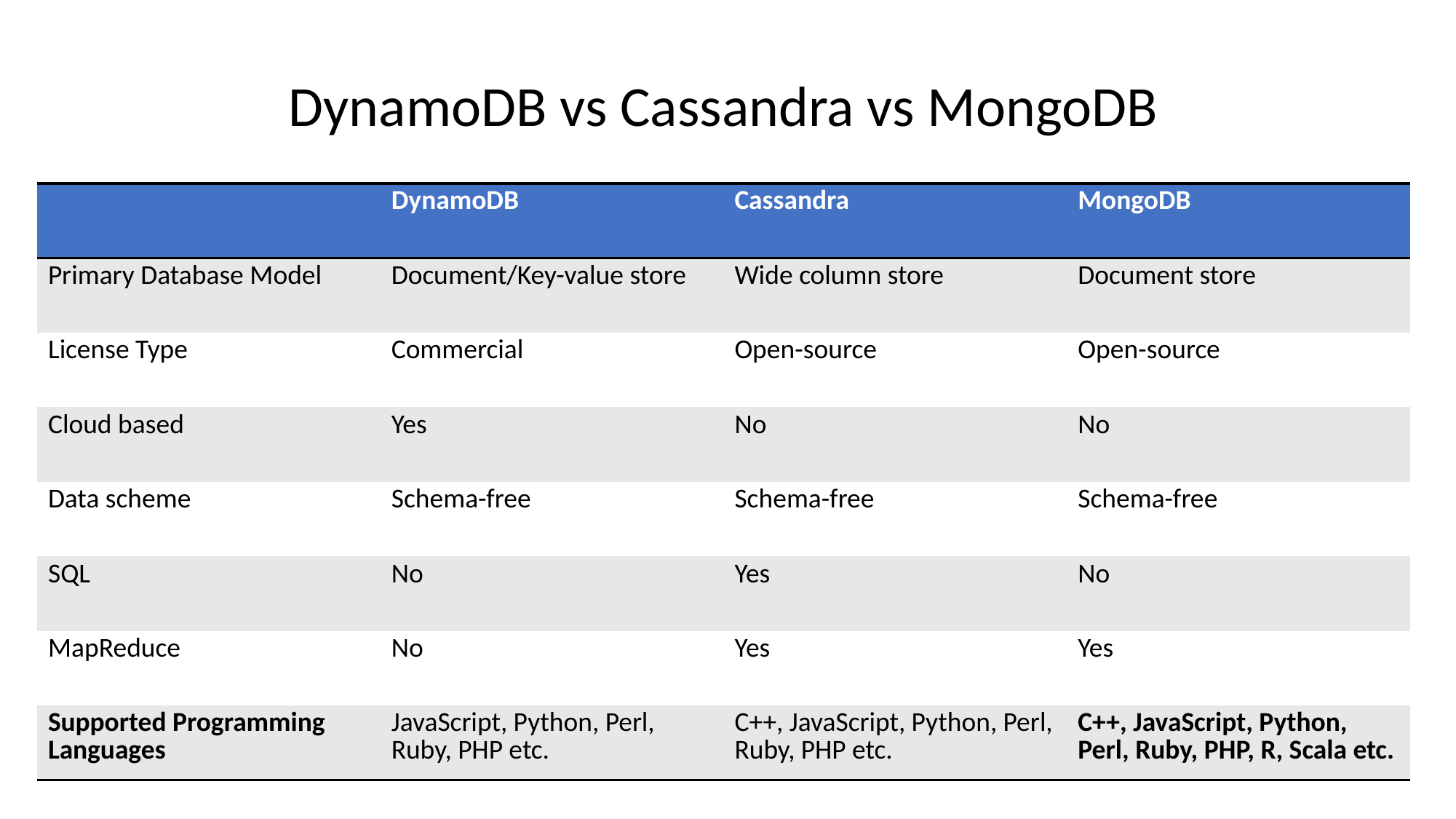

DynamoDB vs Cassandra vs MongoDB
DynamoDB vs Cassandra vs MongoDB
|  | DynamoDB | Cassandra | MongoDB |
| --- | --- | --- | --- |
| Primary Database Model | Document/Key-value store | Wide column store | Document store |
| License Type | Commercial | Open-source | Open-source |
| Cloud based | Yes | No | No |
| Data scheme | Schema-free | Schema-free | Schema-free |
| SQL | No | Yes | No |
| MapReduce | No | Yes | Yes |
| Supported Programming Languages | JavaScript, Python, Perl, Ruby, PHP etc. | C++, JavaScript, Python, Perl, Ruby, PHP etc. | C++, JavaScript, Python, Perl, Ruby, PHP, R, Scala etc. |